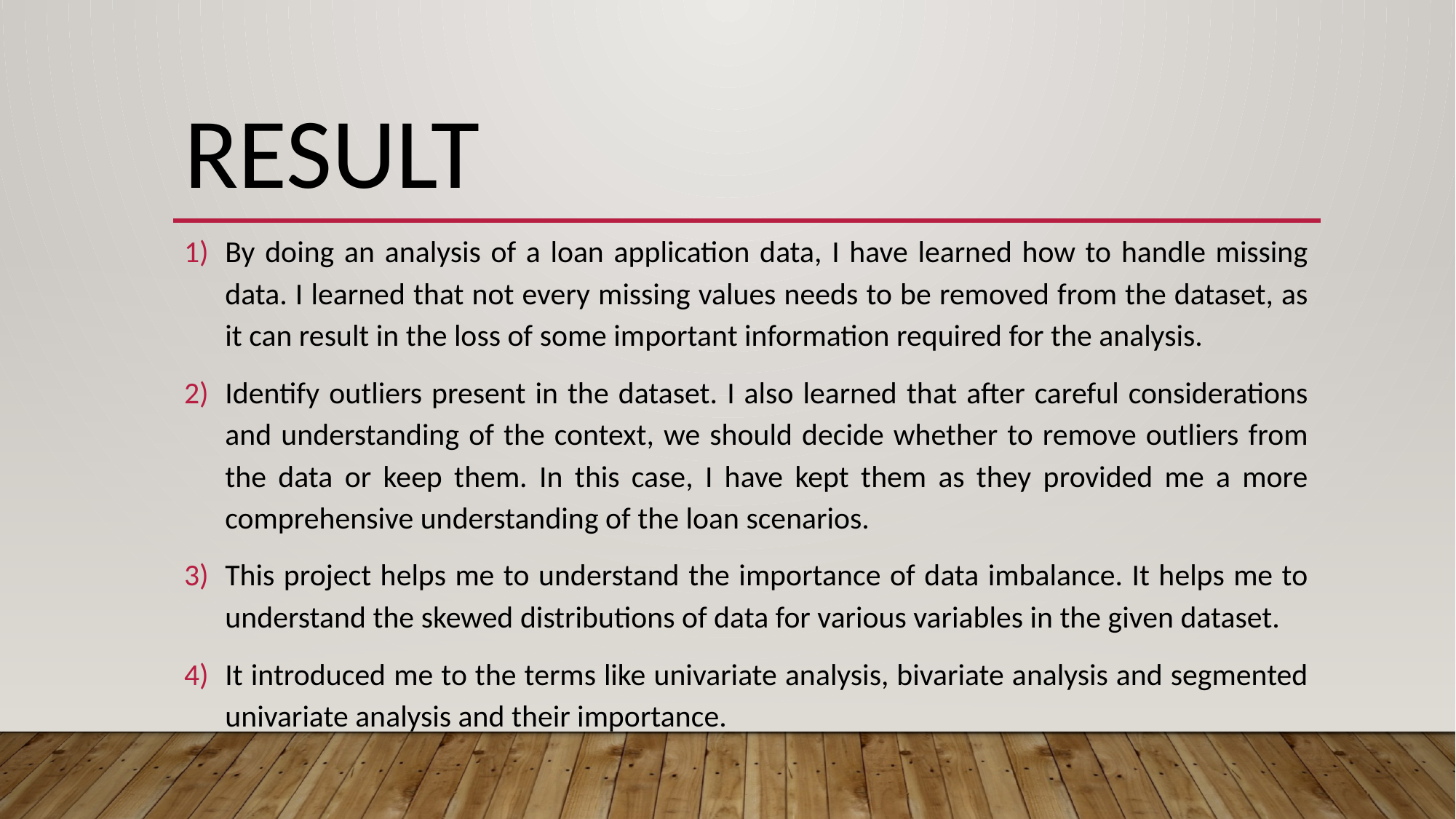

# Result
By doing an analysis of a loan application data, I have learned how to handle missing data. I learned that not every missing values needs to be removed from the dataset, as it can result in the loss of some important information required for the analysis.
Identify outliers present in the dataset. I also learned that after careful considerations and understanding of the context, we should decide whether to remove outliers from the data or keep them. In this case, I have kept them as they provided me a more comprehensive understanding of the loan scenarios.
This project helps me to understand the importance of data imbalance. It helps me to understand the skewed distributions of data for various variables in the given dataset.
It introduced me to the terms like univariate analysis, bivariate analysis and segmented univariate analysis and their importance.